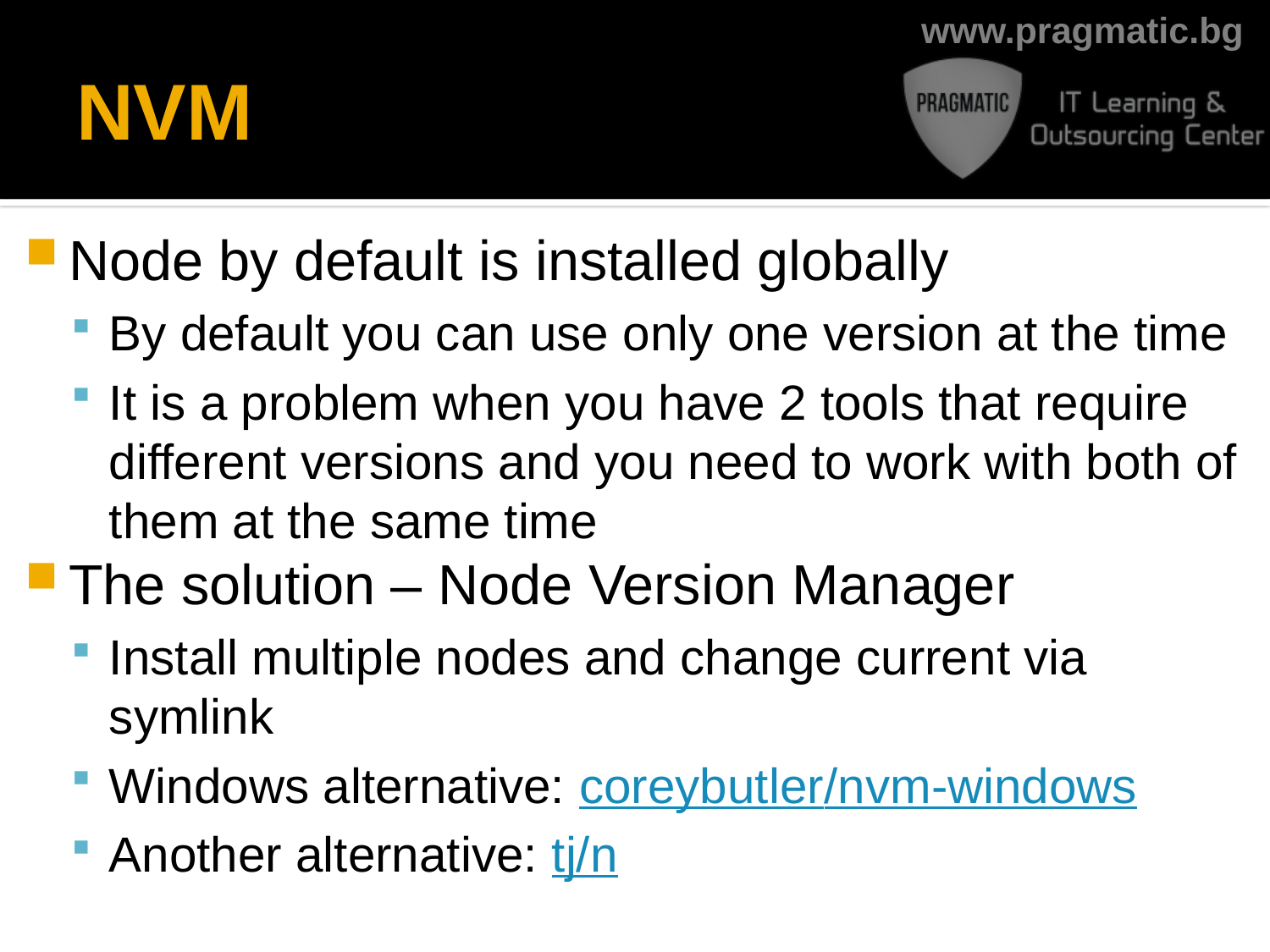

# NVM
Node by default is installed globally
By default you can use only one version at the time
It is a problem when you have 2 tools that require different versions and you need to work with both of them at the same time
The solution – Node Version Manager
Install multiple nodes and change current via symlink
Windows alternative: coreybutler/nvm-windows
Another alternative: tj/n